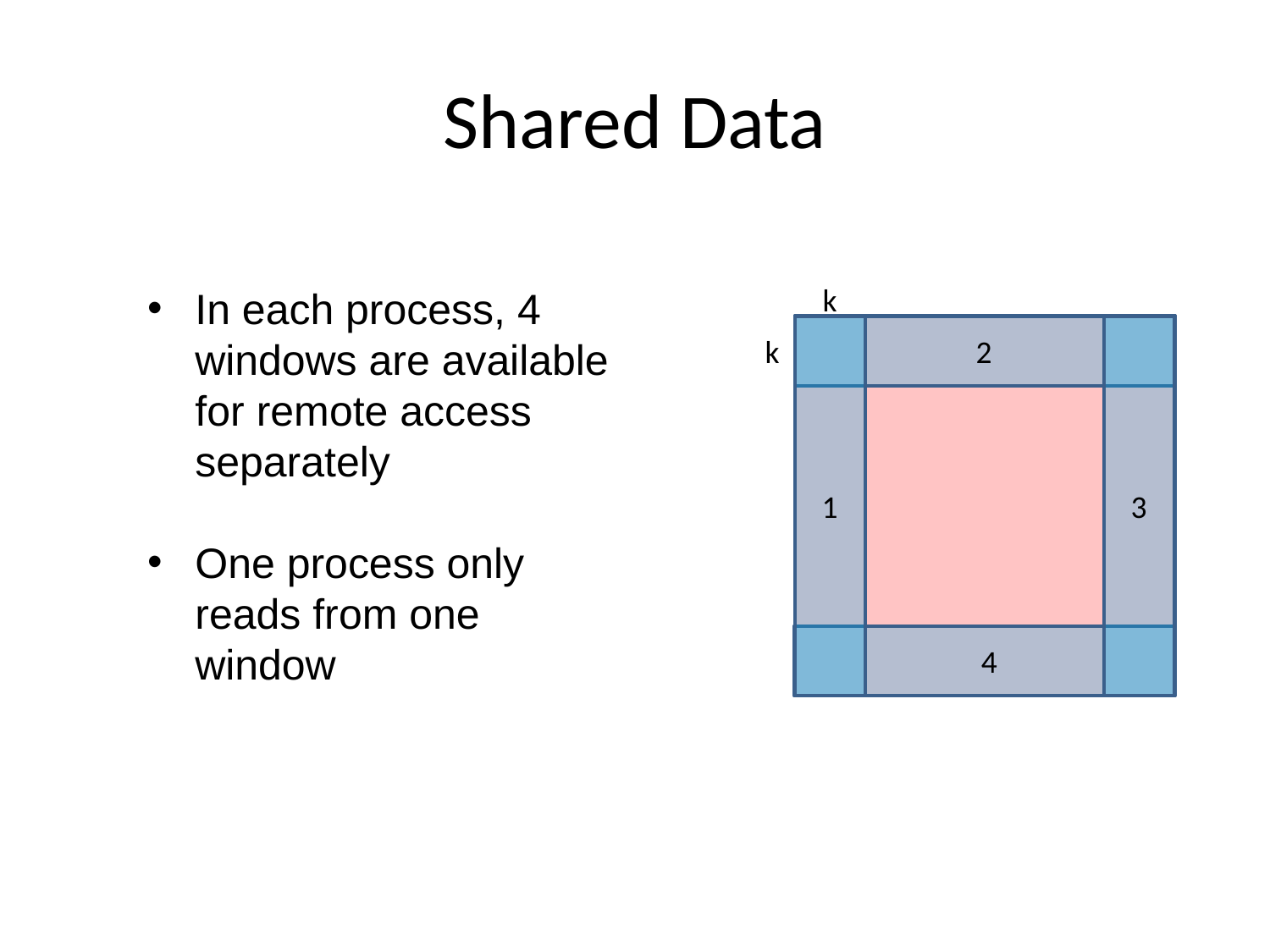

# Shared Data

k
In each process, 4 windows are available for remote access separately

One process only reads from one window

k
2

1
3

4